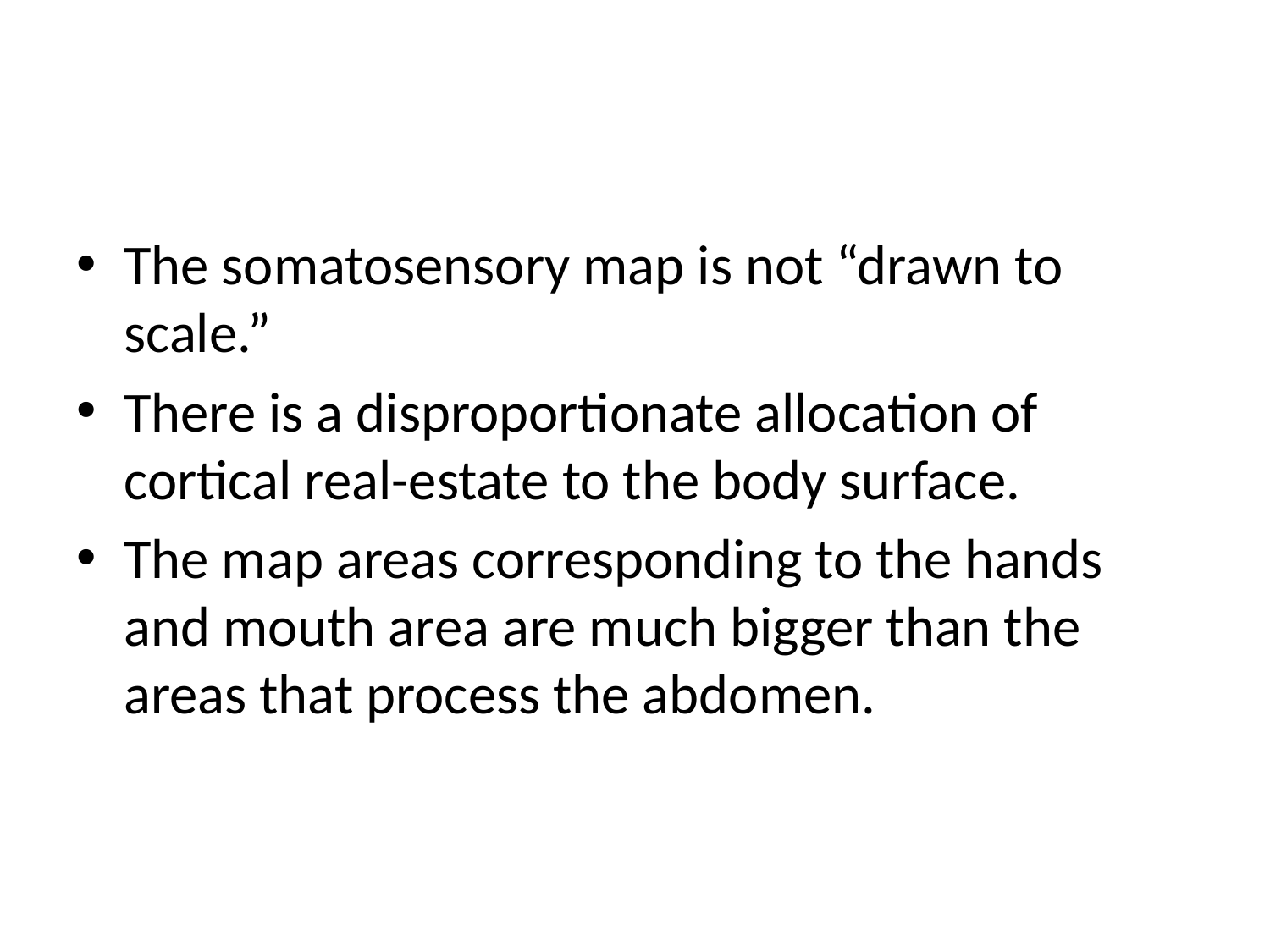

#
The somatosensory map is not “drawn to scale.”
There is a disproportionate allocation of cortical real-estate to the body surface.
The map areas corresponding to the hands and mouth area are much bigger than the areas that process the abdomen.